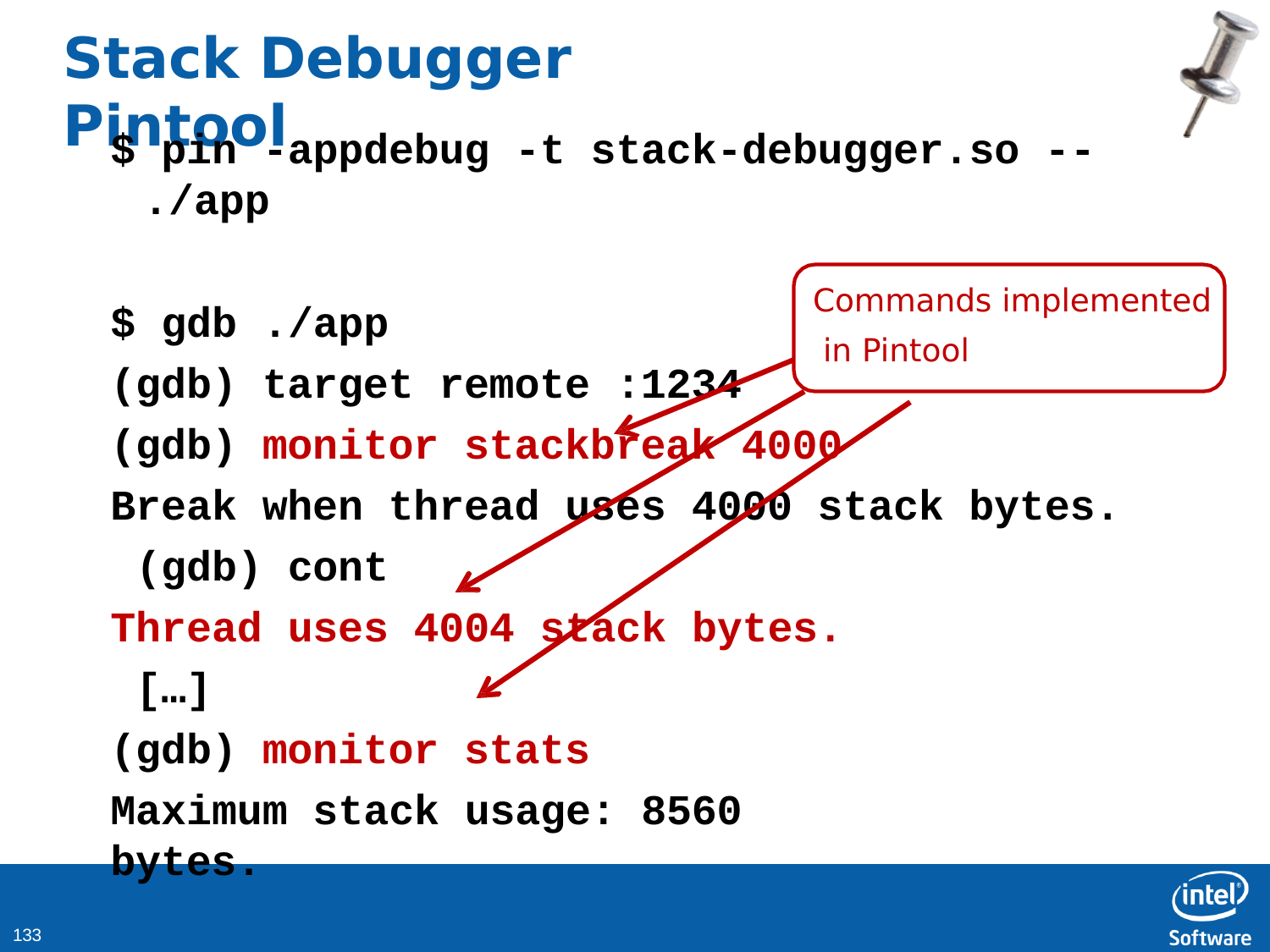

# Stack Debugger Pintool
$ pin -appdebug -t stack-debugger.so --
./app

Commands implemented  in Pintool
$ gdb ./app
(gdb) target remote :1234

(gdb) monitor stackbreak 4000
Break when thread uses 4000 stack bytes.  (gdb) cont
Thread uses 4004 stack bytes.  […]
(gdb) monitor stats
Maximum stack usage: 8560 bytes.
133